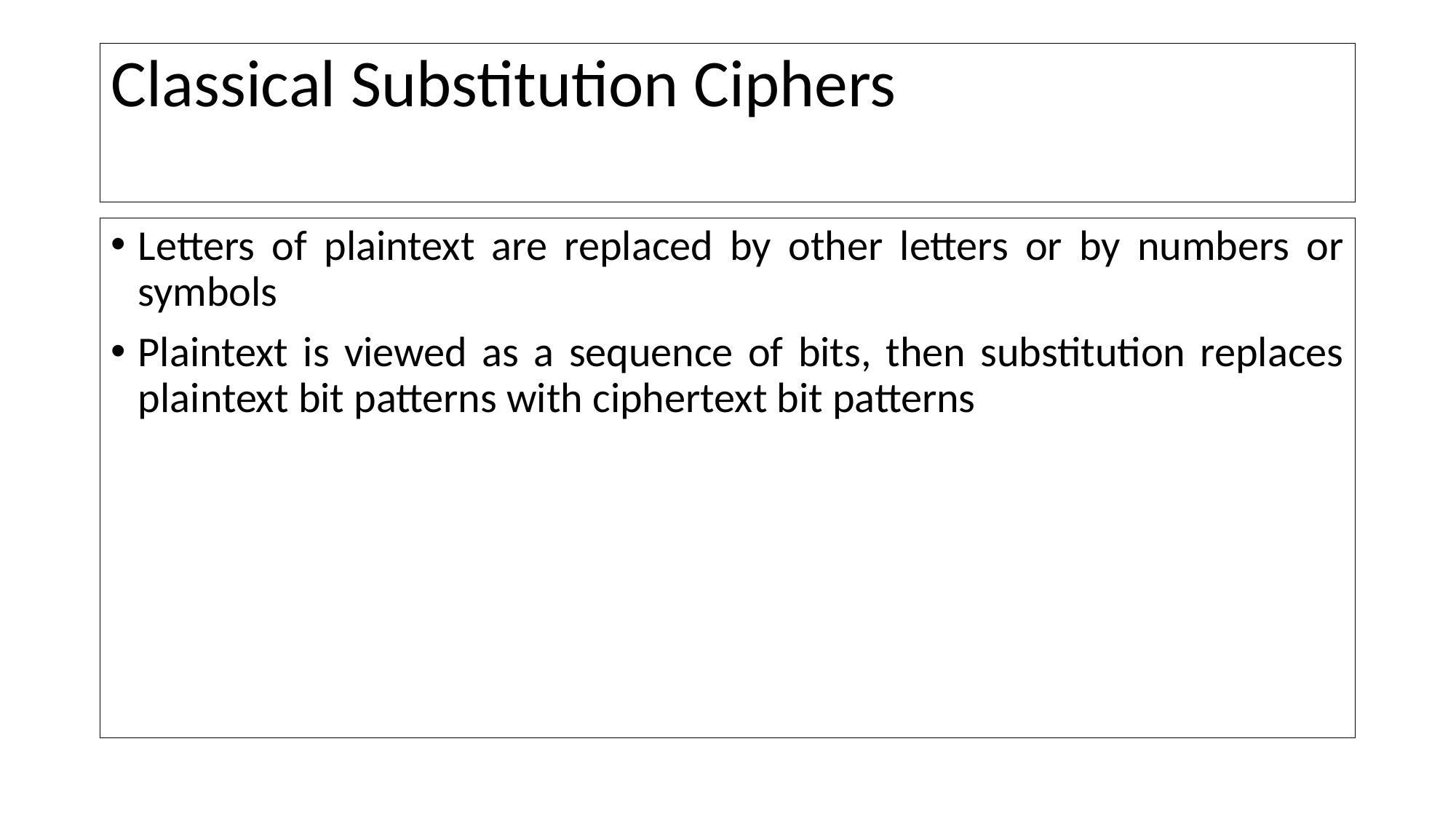

# Classical Substitution Ciphers
Letters of plaintext are replaced by other letters or by numbers or symbols
Plaintext is viewed as a sequence of bits, then substitution replaces plaintext bit patterns with ciphertext bit patterns